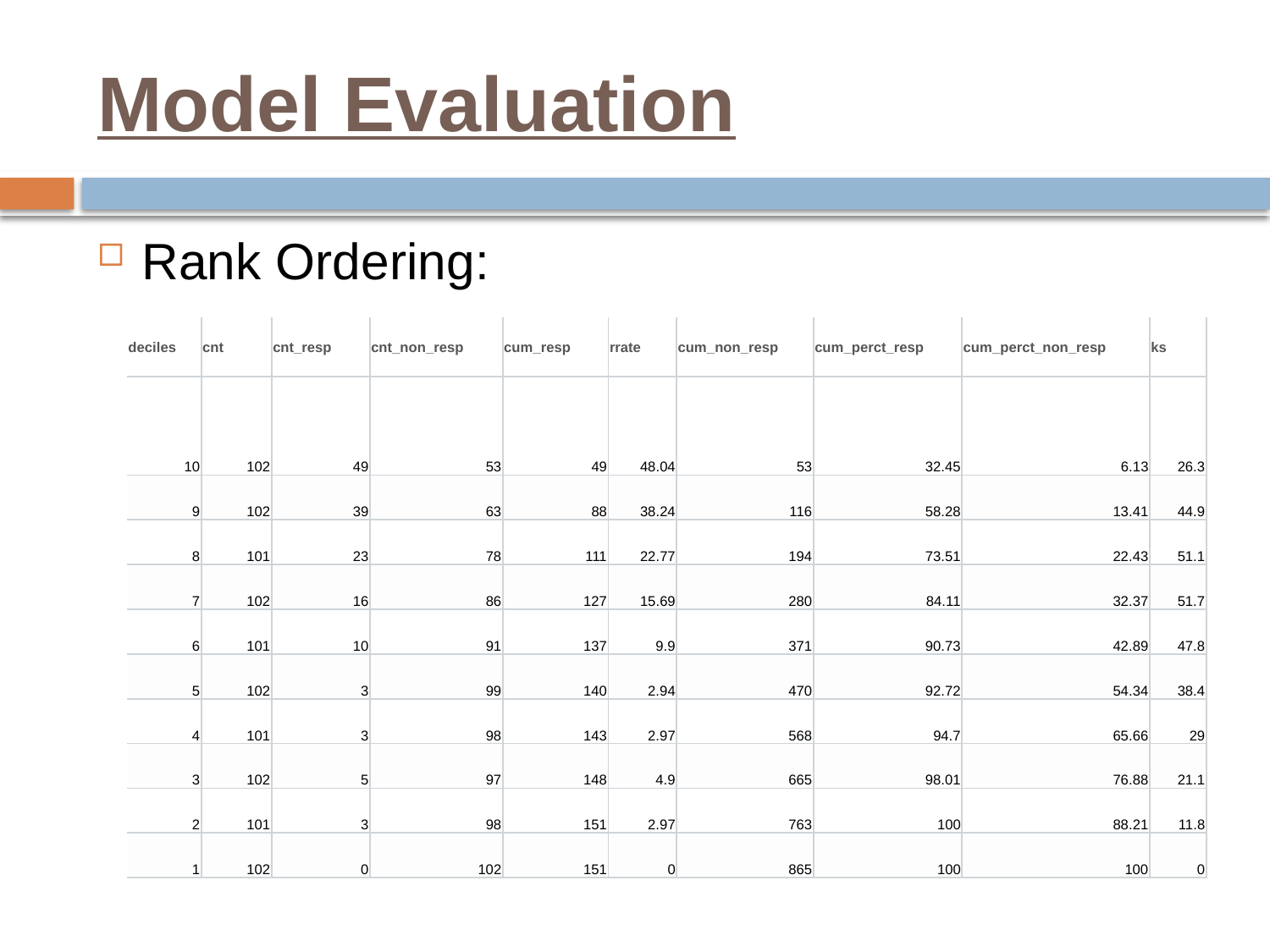

# Model Evaluation
Rank Ordering:

| deciles | cnt | cnt\_resp | cnt\_non\_resp | cum\_resp | rrate | cum\_non\_resp | cum\_perct\_resp | cum\_perct\_non\_resp | ks |
| --- | --- | --- | --- | --- | --- | --- | --- | --- | --- |
|  |  |  |  |  |  |  |  |  |  |
| 10 | 102 | 49 | 53 | 49 | 48.04 | 53 | 32.45 | 6.13 | 26.3 |
| 9 | 102 | 39 | 63 | 88 | 38.24 | 116 | 58.28 | 13.41 | 44.9 |
| 8 | 101 | 23 | 78 | 111 | 22.77 | 194 | 73.51 | 22.43 | 51.1 |
| 7 | 102 | 16 | 86 | 127 | 15.69 | 280 | 84.11 | 32.37 | 51.7 |
| 6 | 101 | 10 | 91 | 137 | 9.9 | 371 | 90.73 | 42.89 | 47.8 |
| 5 | 102 | 3 | 99 | 140 | 2.94 | 470 | 92.72 | 54.34 | 38.4 |
| 4 | 101 | 3 | 98 | 143 | 2.97 | 568 | 94.7 | 65.66 | 29 |
| 3 | 102 | 5 | 97 | 148 | 4.9 | 665 | 98.01 | 76.88 | 21.1 |
| 2 | 101 | 3 | 98 | 151 | 2.97 | 763 | 100 | 88.21 | 11.8 |
| 1 | 102 | 0 | 102 | 151 | 0 | 865 | 100 | 100 | 0 |